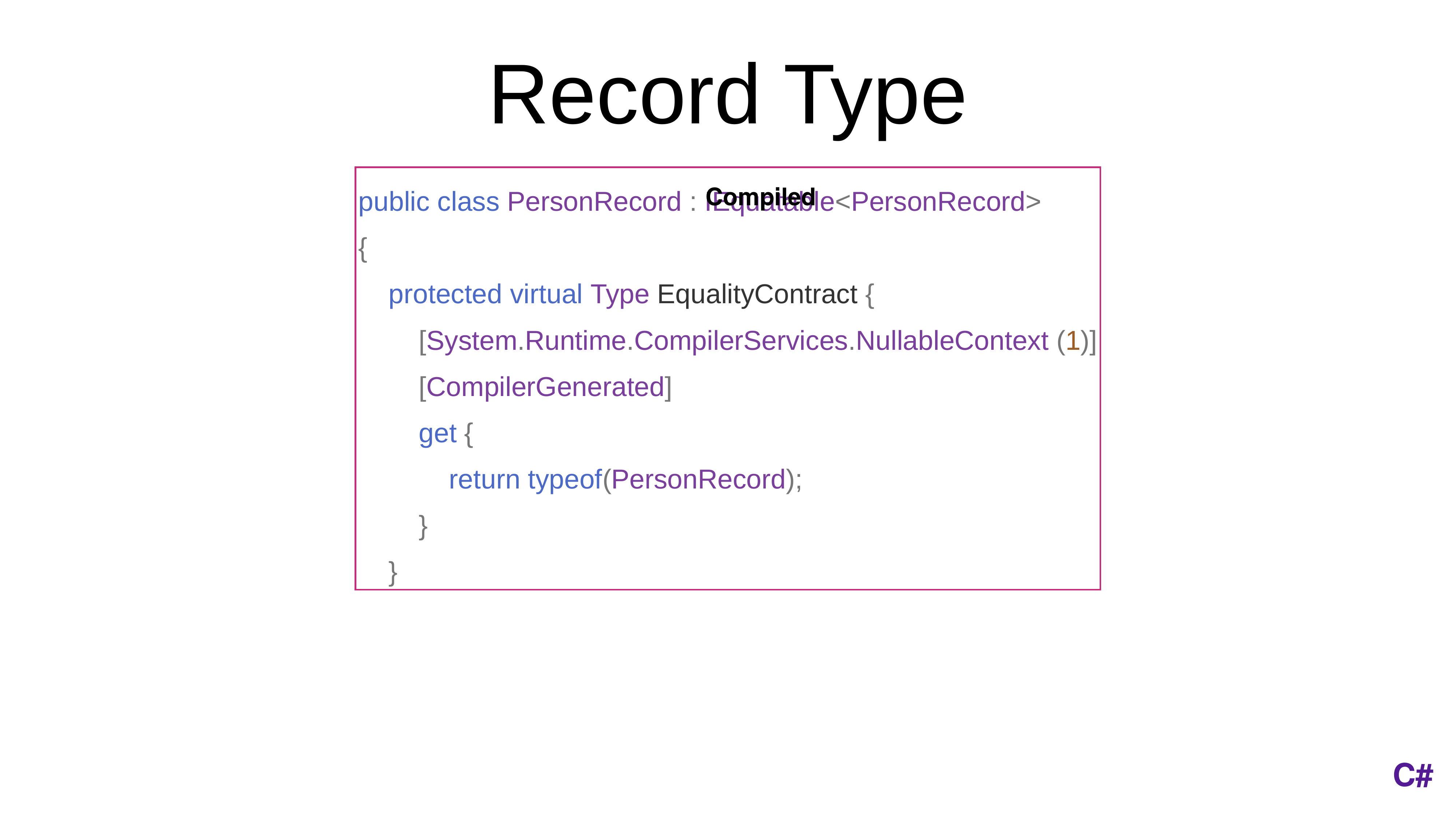

# Record Type
Compiled
public class PersonRecord : IEquatable<PersonRecord>
{
    protected virtual Type EqualityContract {
        [System.Runtime.CompilerServices.NullableContext (1)]
        [CompilerGenerated]
        get {
            return typeof(PersonRecord);
        }
    }
C#